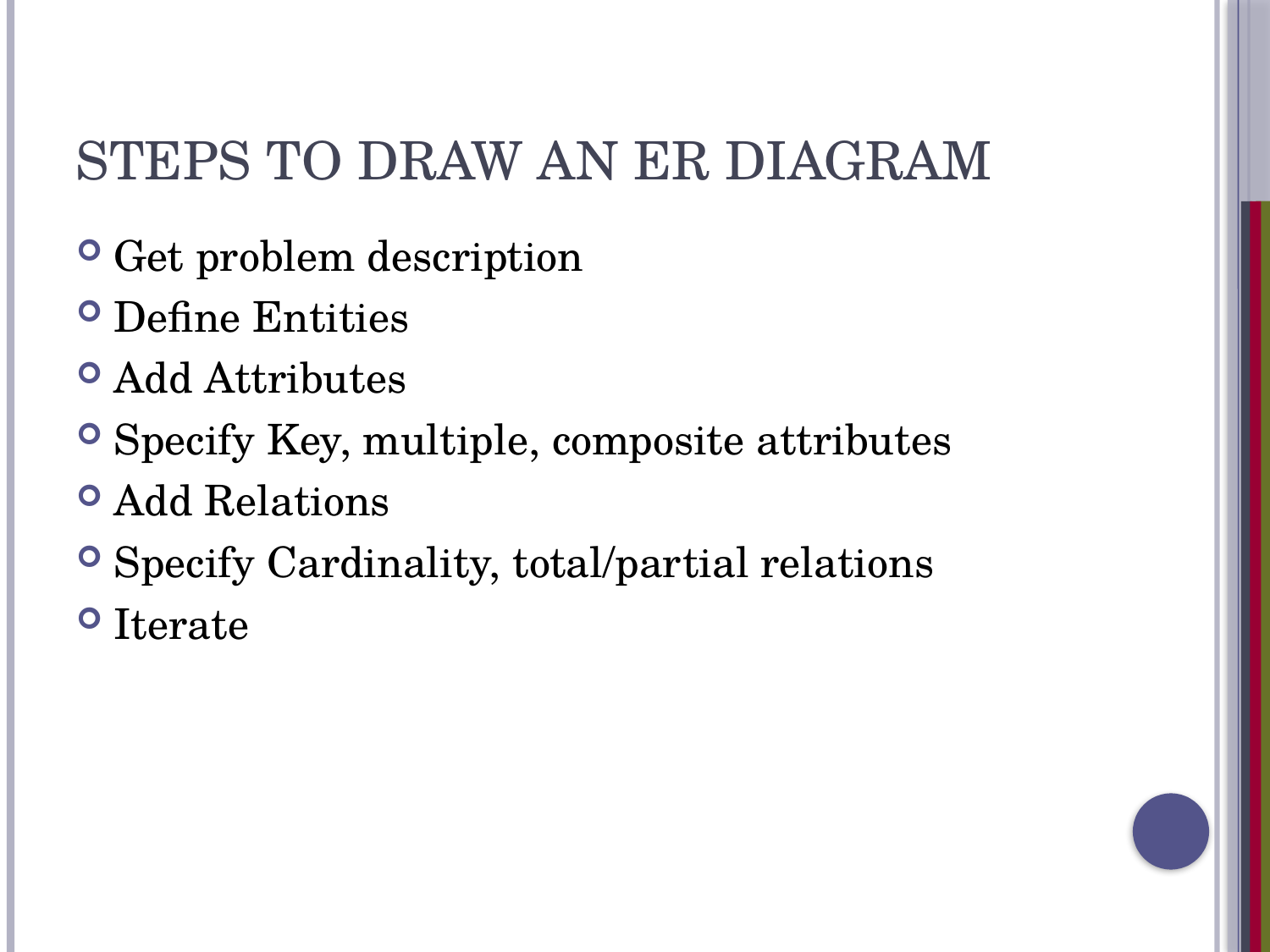

# Steps to draw an ER diagram
Get problem description
Define Entities
Add Attributes
Specify Key, multiple, composite attributes
Add Relations
Specify Cardinality, total/partial relations
Iterate